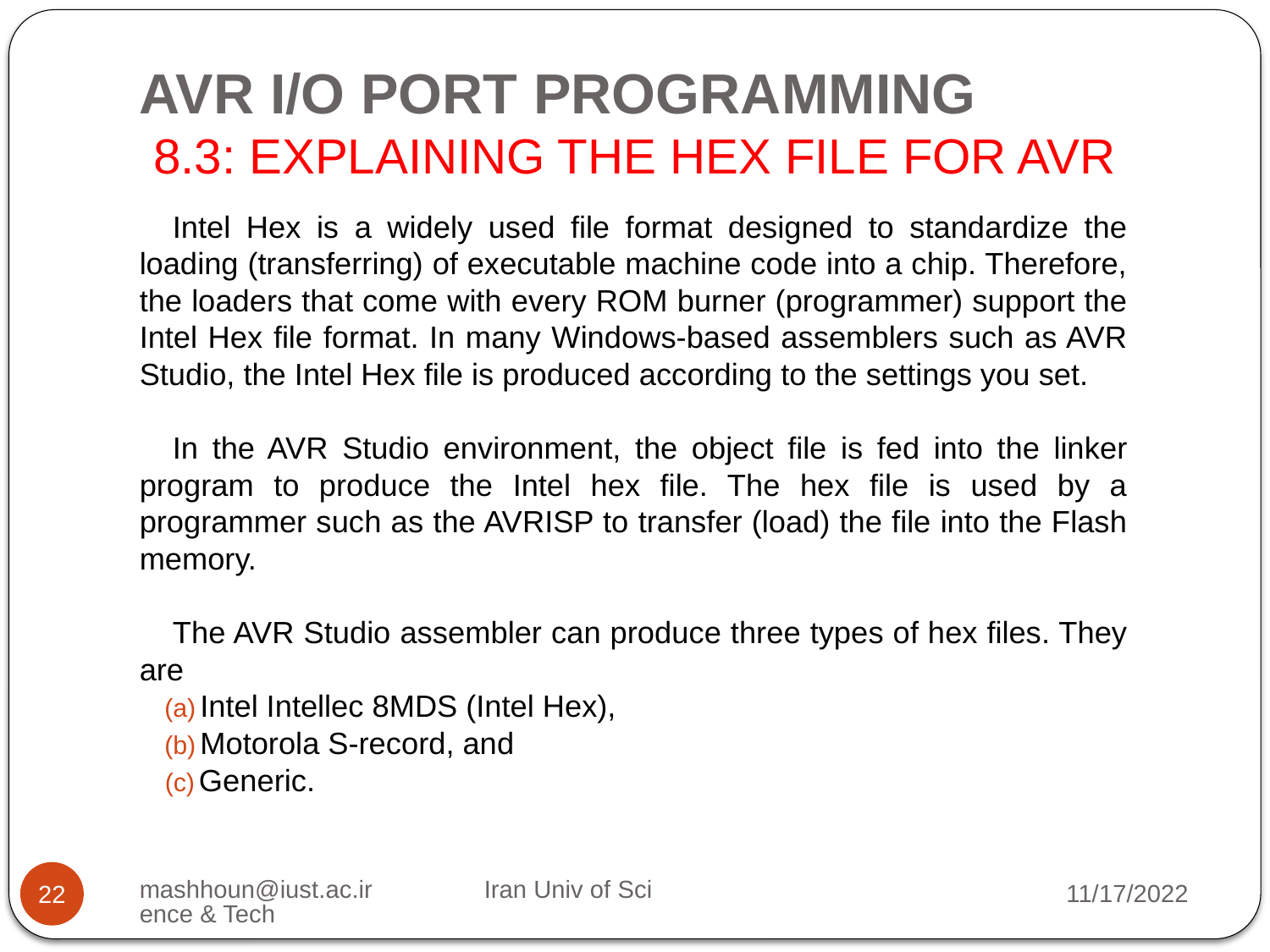

# AVR I/O PORT PROGRAMMING 8.3: EXPLAINING THE HEX FILE FOR AVR
Intel Hex is a widely used file format designed to standardize the loading (transferring) of executable machine code into a chip. Therefore, the loaders that come with every ROM burner (programmer) support the Intel Hex file format. In many Windows-based assemblers such as AVR Studio, the Intel Hex file is produced according to the settings you set.

In the AVR Studio environment, the object file is fed into the linker program to produce the Intel hex file. The hex file is used by a programmer such as the AVRISP to transfer (load) the file into the Flash memory.

The AVR Studio assembler can produce three types of hex files. They are
Intel Intellec 8MDS (Intel Hex),
Motorola S-record, and
Generic.

mashhoun@iust.ac.ir                Iran Univ of Science & Tech
11/17/2022
22